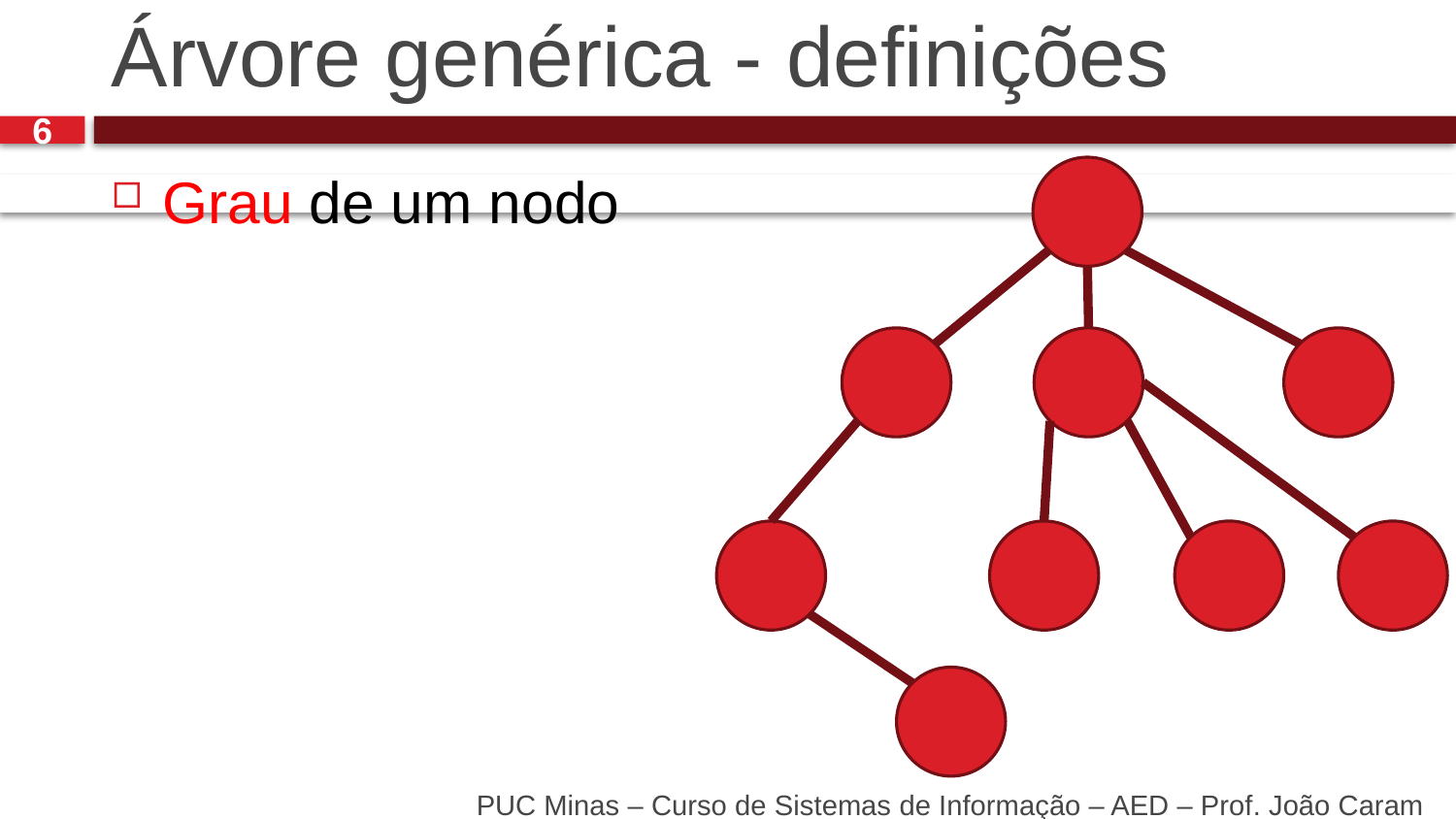

# Árvore genérica - definições
6

Grau de um nodo
PUC Minas – Curso de Sistemas de Informação – AED – Prof. João Caram